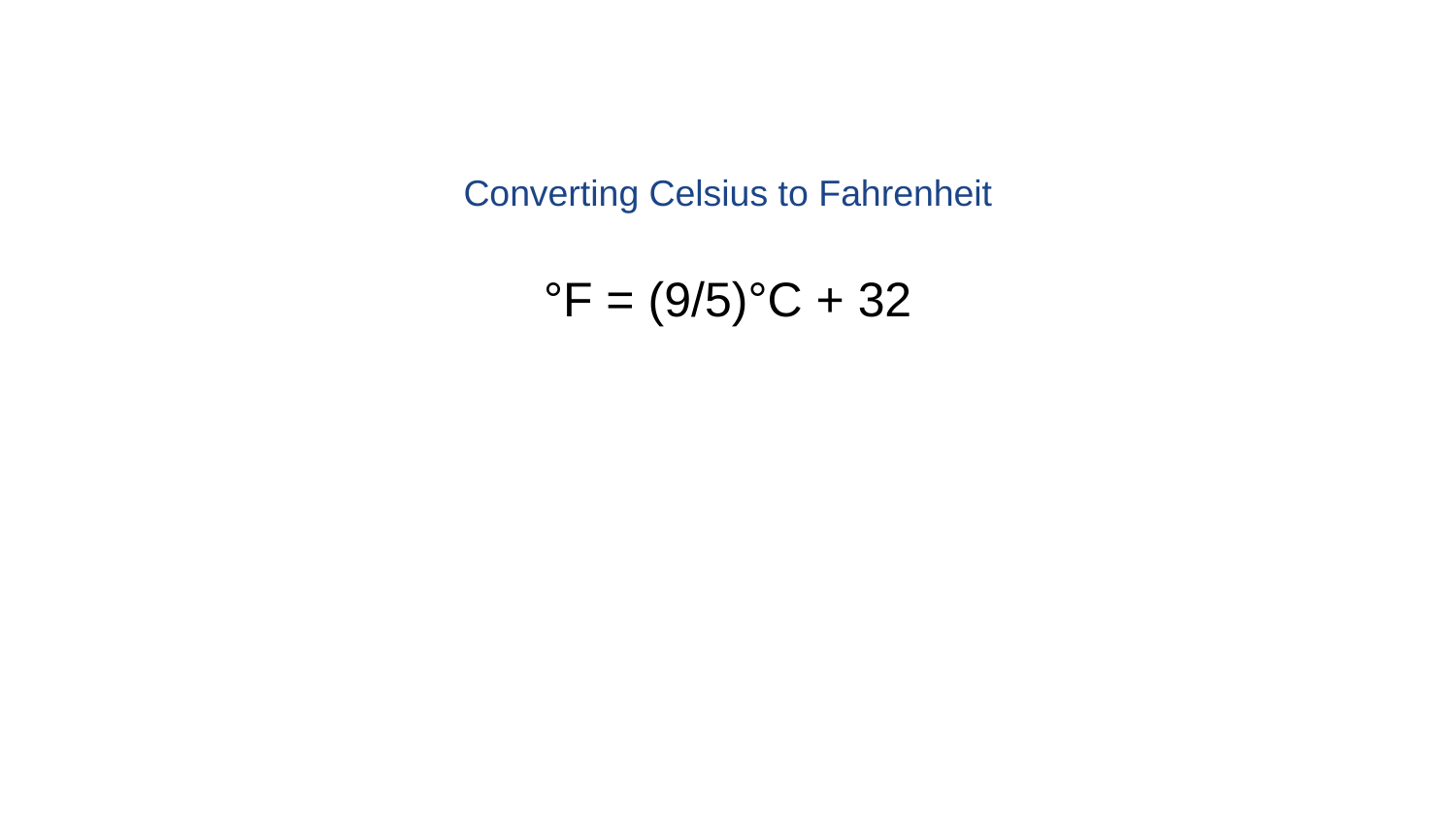

Converting Celsius to Fahrenheit
#
°F = (9/5)°C + 32